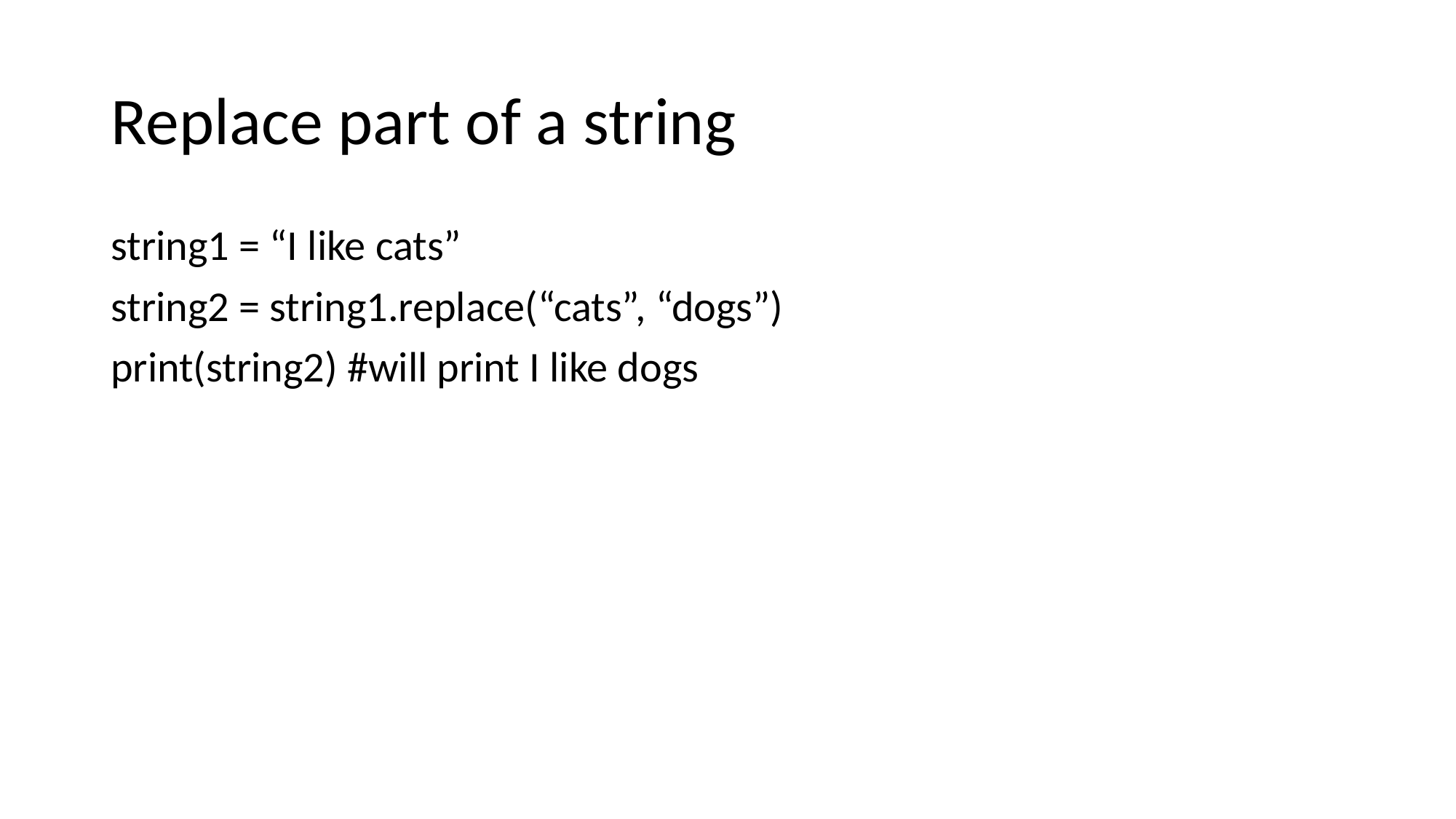

# Replace part of a string
string1 = “I like cats”
string2 = string1.replace(“cats”, “dogs”)
print(string2) #will print I like dogs